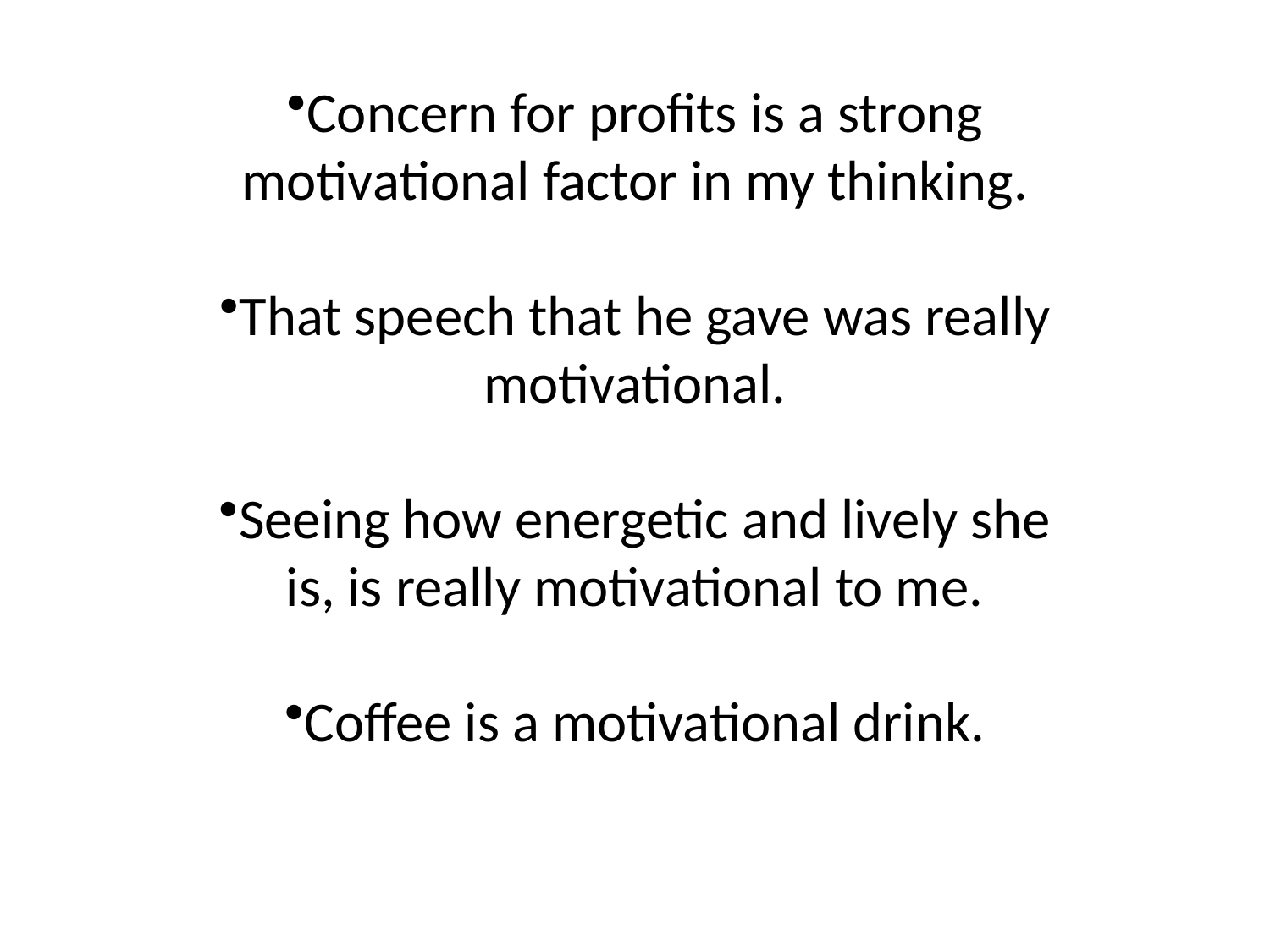

Concern for profits is a strong motivational factor in my thinking.

That speech that he gave was really motivational.

Seeing how energetic and lively she is, is really motivational to me.

Coffee is a motivational drink.